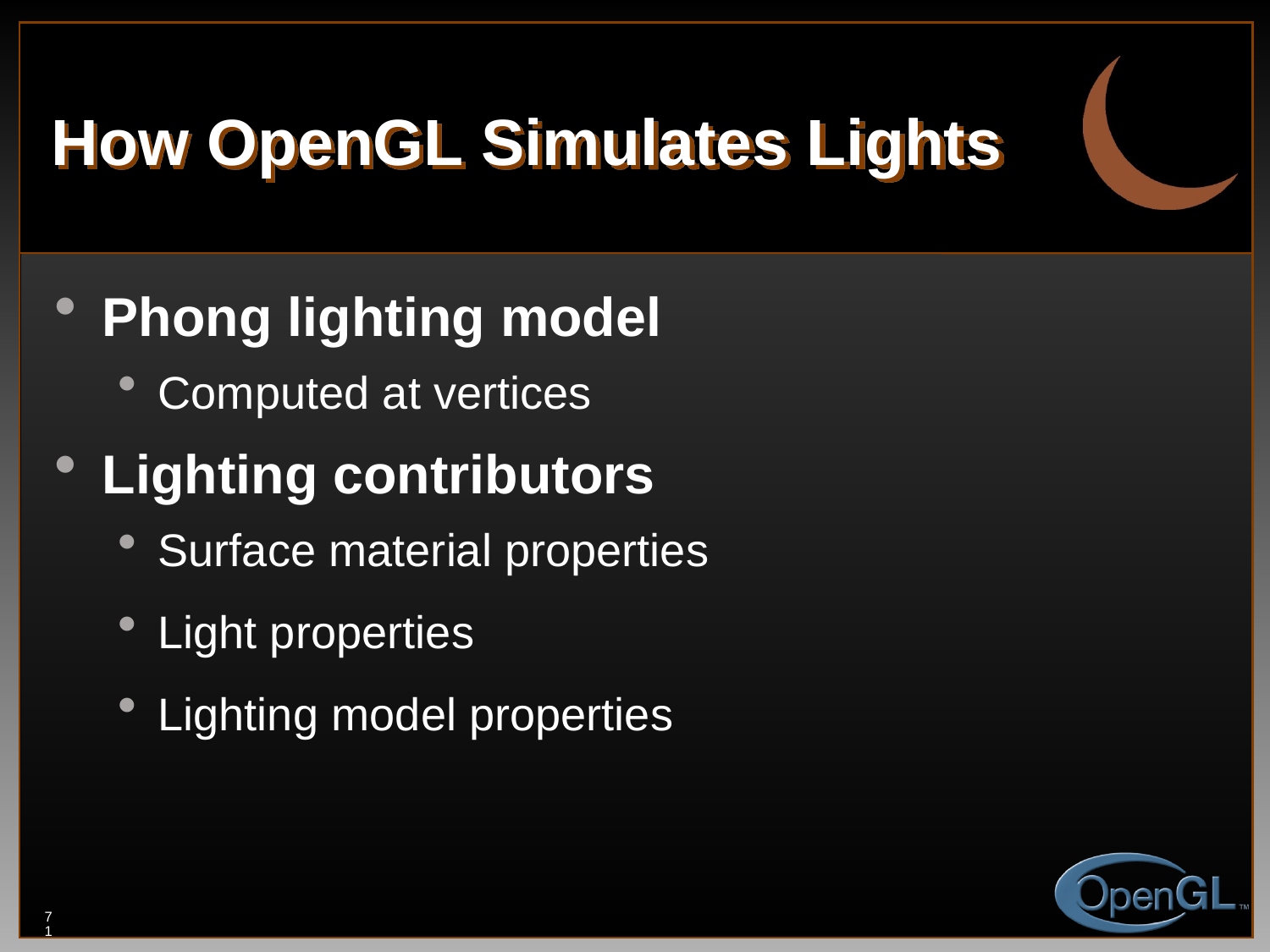

# How OpenGL Simulates Lights
Phong lighting model
Computed at vertices
Lighting contributors
Surface material properties
Light properties
Lighting model properties
71